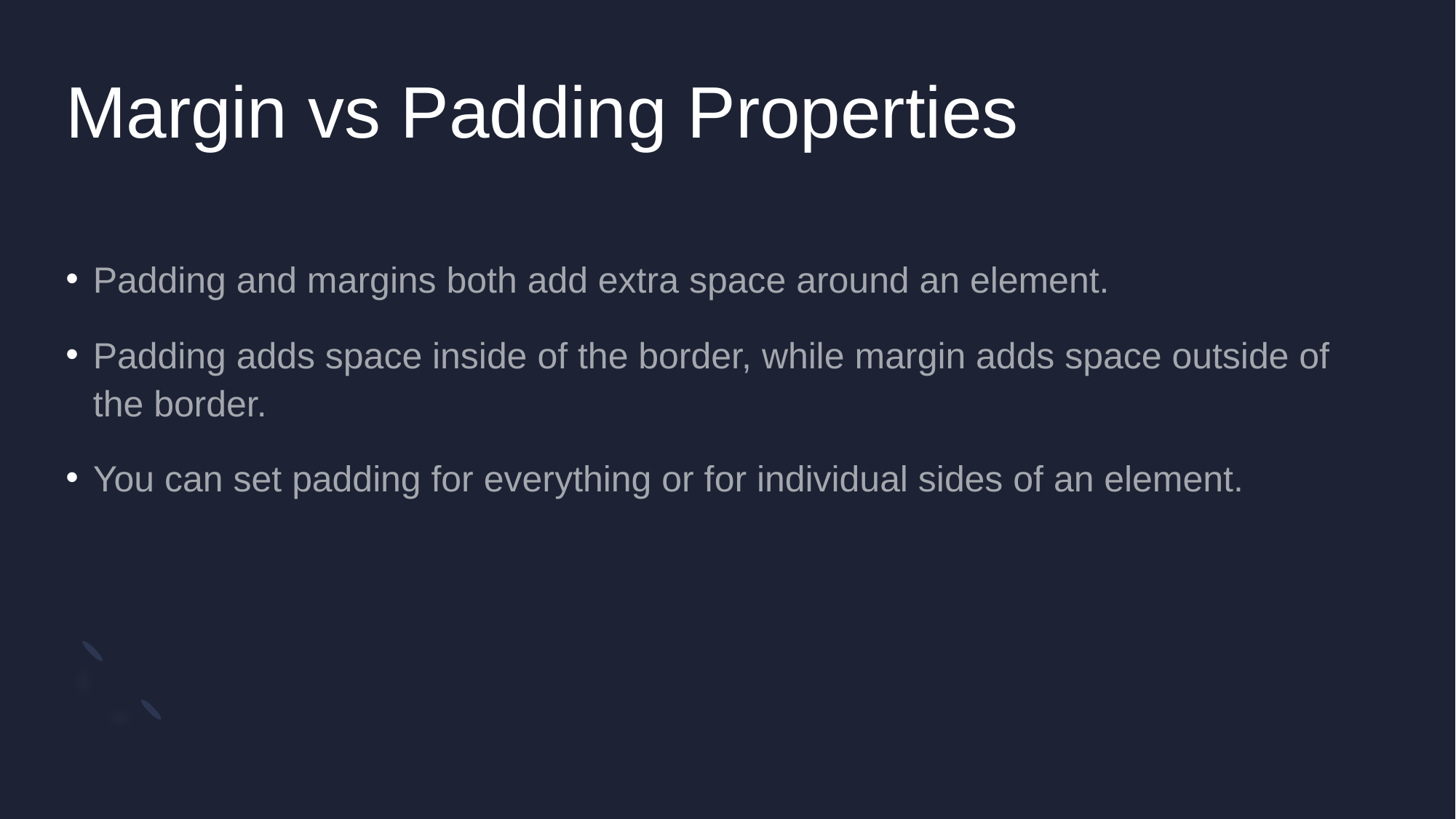

# Margin vs Padding Properties
Padding and margins both add extra space around an element.
Padding adds space inside of the border, while margin adds space outside of the border.
You can set padding for everything or for individual sides of an element.